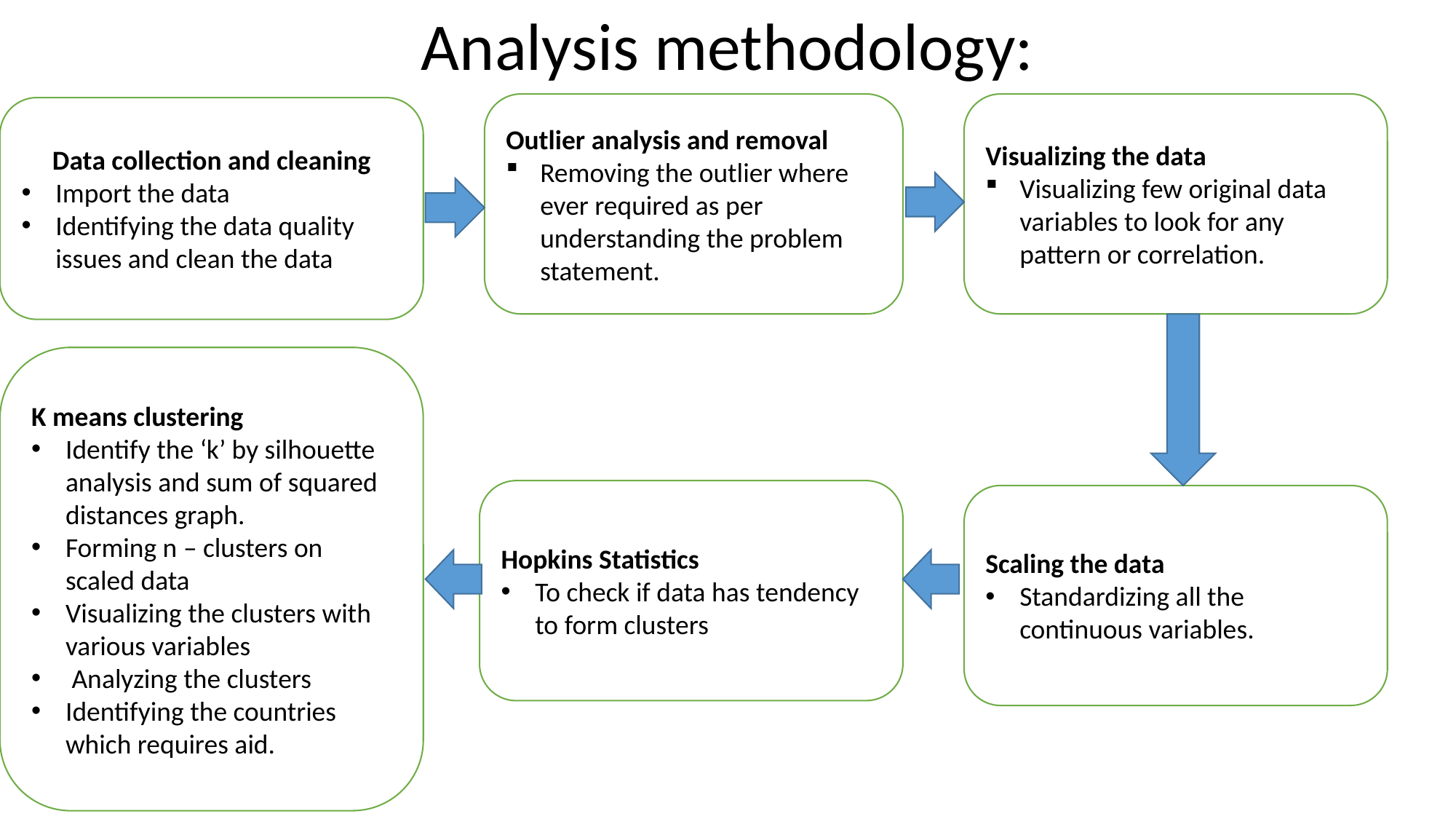

# Analysis methodology:
Visualizing the data
Visualizing few original data variables to look for any pattern or correlation.
Outlier analysis and removal
Removing the outlier where ever required as per understanding the problem statement.
Data collection and cleaning
Import the data
Identifying the data quality issues and clean the data

K means clustering
Identify the ‘k’ by silhouette analysis and sum of squared distances graph.
Forming n – clusters on scaled data
Visualizing the clusters with various variables
 Analyzing the clusters
Identifying the countries which requires aid.
Hopkins Statistics
To check if data has tendency to form clusters
Scaling the data
Standardizing all the continuous variables.